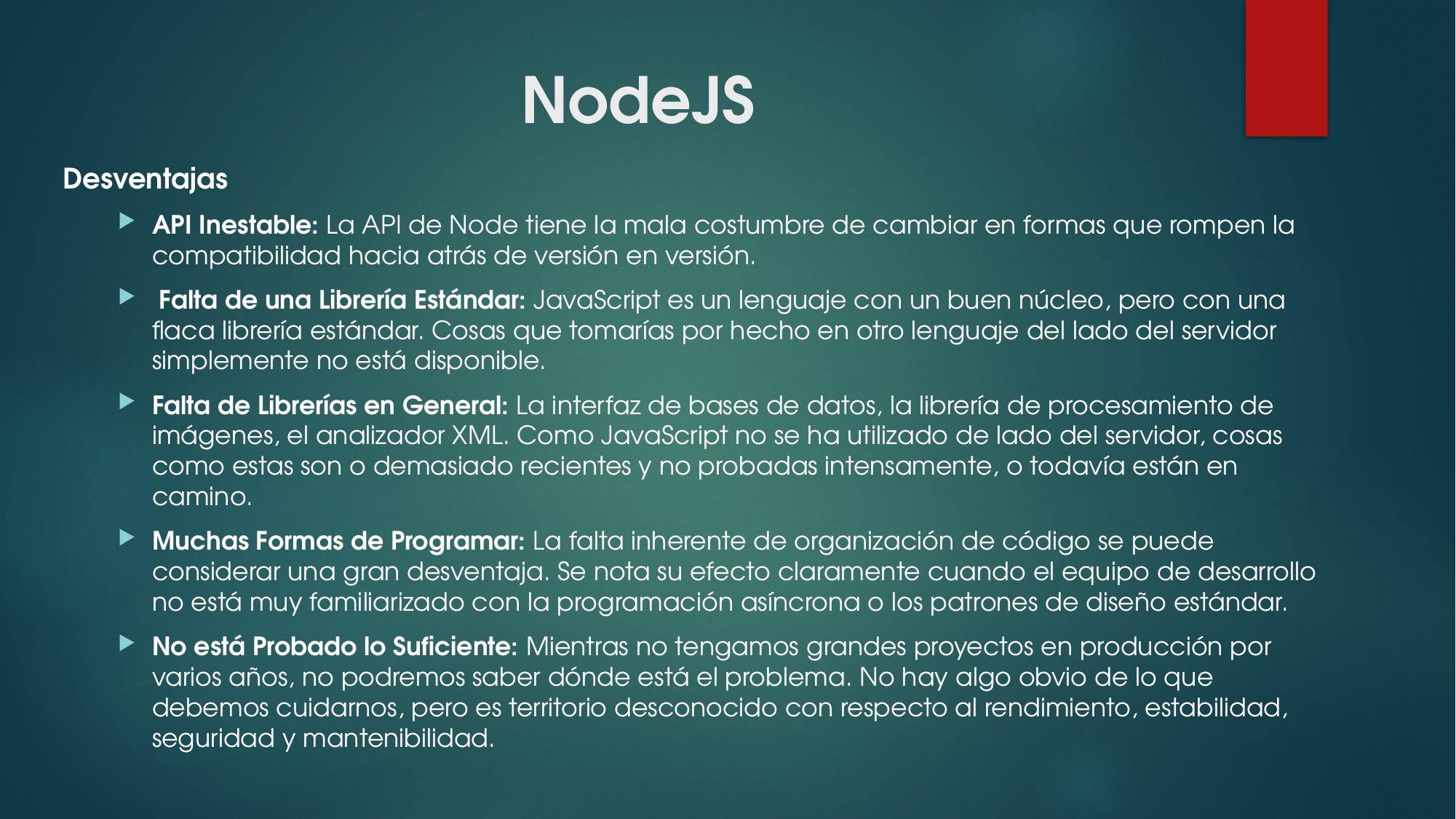

# NodeJS
Desventajas
API Inestable: La API de Node tiene la mala costumbre de cambiar en formas que rompen la compatibilidad hacia atrás de versión en versión.
 Falta de una Librería Estándar: JavaScript es un lenguaje con un buen núcleo, pero con una flaca librería estándar. Cosas que tomarías por hecho en otro lenguaje del lado del servidor simplemente no está disponible.
Falta de Librerías en General: La interfaz de bases de datos, la librería de procesamiento de imágenes, el analizador XML. Como JavaScript no se ha utilizado de lado del servidor, cosas como estas son o demasiado recientes y no probadas intensamente, o todavía están en camino.
Muchas Formas de Programar: La falta inherente de organización de código se puede considerar una gran desventaja. Se nota su efecto claramente cuando el equipo de desarrollo no está muy familiarizado con la programación asíncrona o los patrones de diseño estándar.
No está Probado lo Suficiente: Mientras no tengamos grandes proyectos en producción por varios años, no podremos saber dónde está el problema. No hay algo obvio de lo que debemos cuidarnos, pero es territorio desconocido con respecto al rendimiento, estabilidad, seguridad y mantenibilidad.